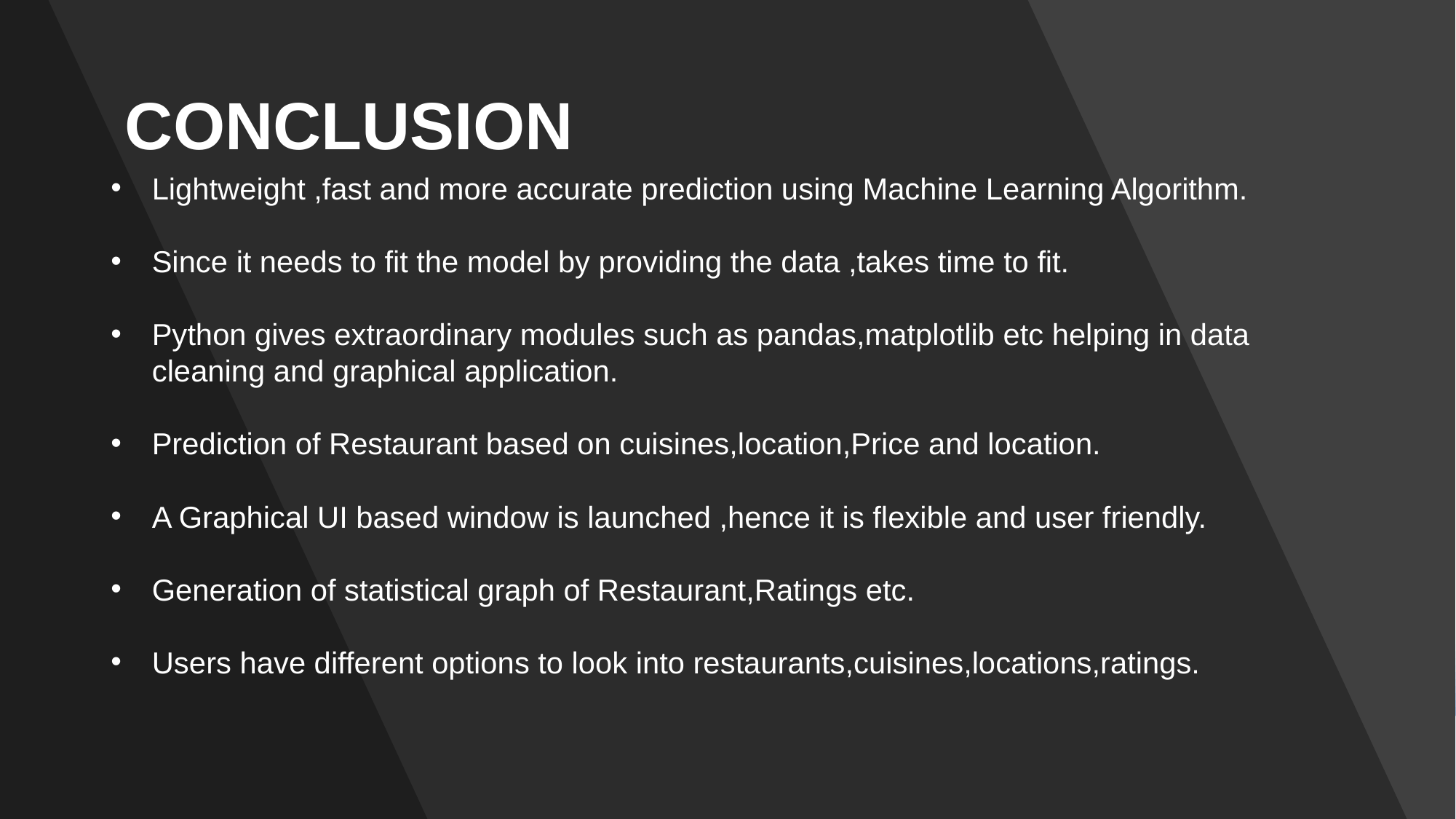

# CONCLUSION
Lightweight ,fast and more accurate prediction using Machine Learning Algorithm.

Since it needs to fit the model by providing the data ,takes time to fit.

Python gives extraordinary modules such as pandas,matplotlib etc helping in data cleaning and graphical application.

Prediction of Restaurant based on cuisines,location,Price and location.

A Graphical UI based window is launched ,hence it is flexible and user friendly.

Generation of statistical graph of Restaurant,Ratings etc.

Users have different options to look into restaurants,cuisines,locations,ratings.